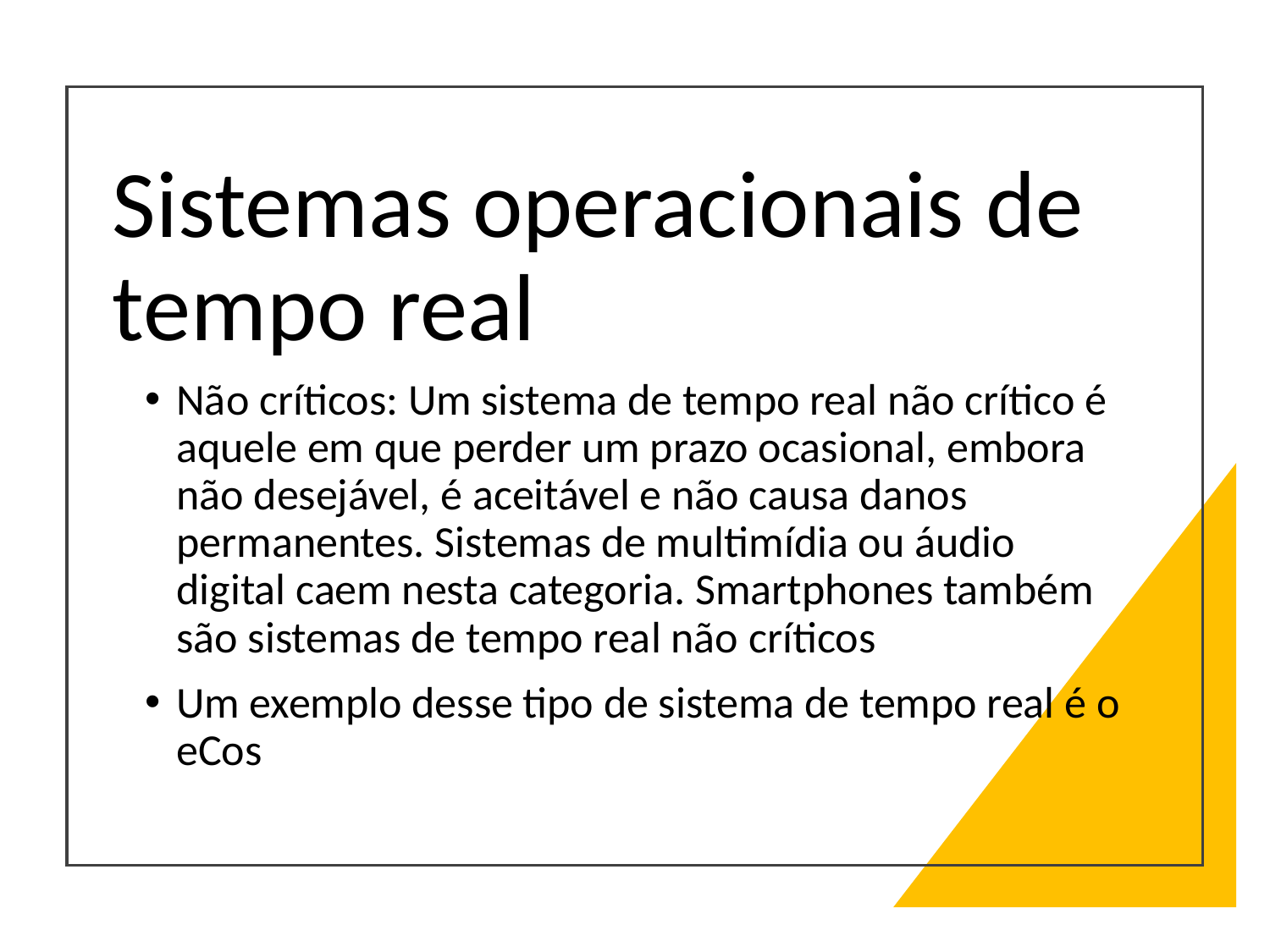

# Sistemas operacionais de tempo real
Não críticos: Um sistema de tempo real não crítico é aquele em que perder um prazo ocasional, embora não desejável, é aceitável e não causa danos permanentes. Sistemas de multimídia ou áudio digital caem nesta categoria. Smartphones também são sistemas de tempo real não críticos
Um exemplo desse tipo de sistema de tempo real é o eCos